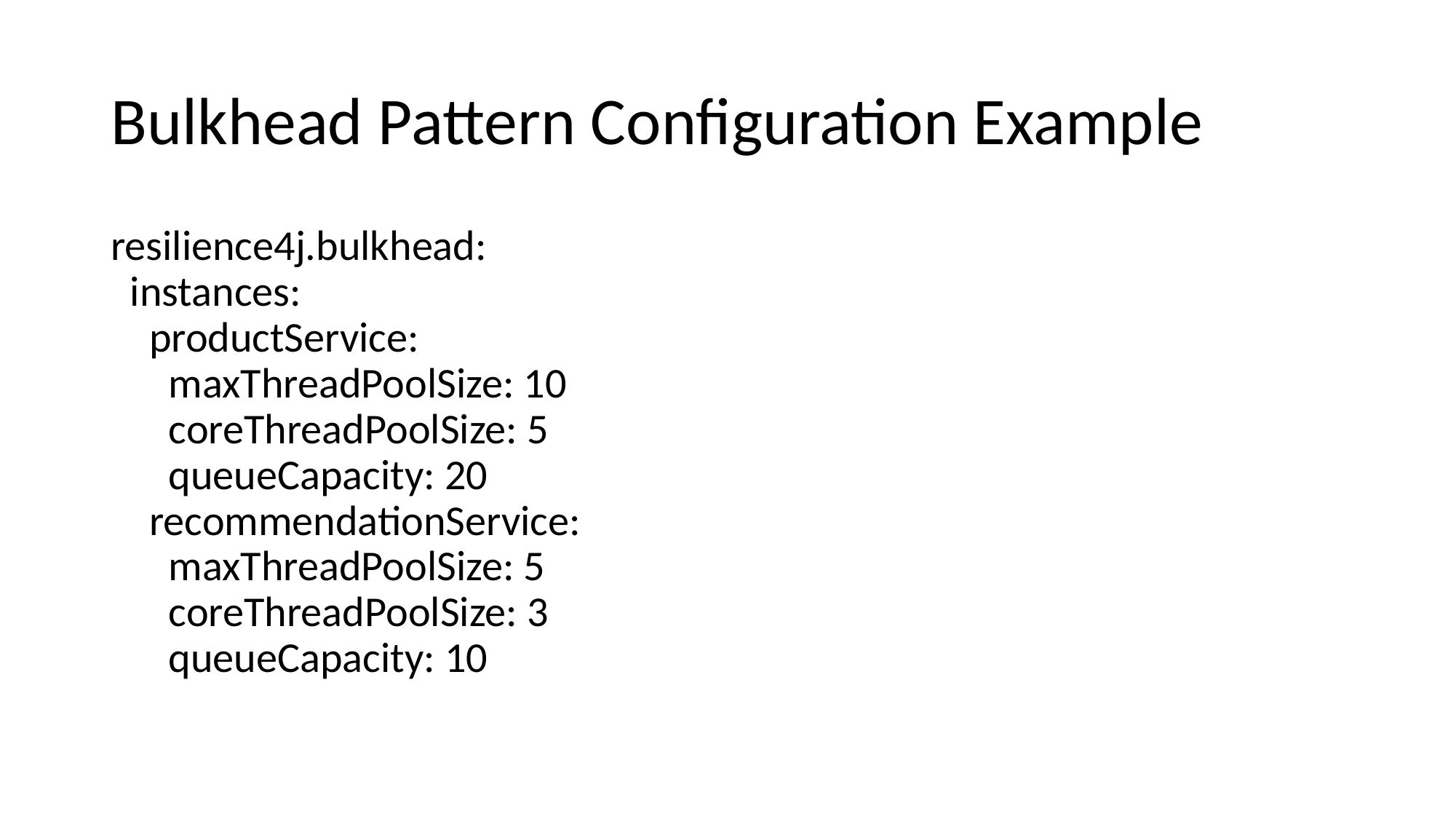

# Bulkhead Pattern Configuration Example
resilience4j.bulkhead:
  instances:
    productService:
      maxThreadPoolSize: 10
      coreThreadPoolSize: 5
      queueCapacity: 20
    recommendationService:
      maxThreadPoolSize: 5
      coreThreadPoolSize: 3
      queueCapacity: 10